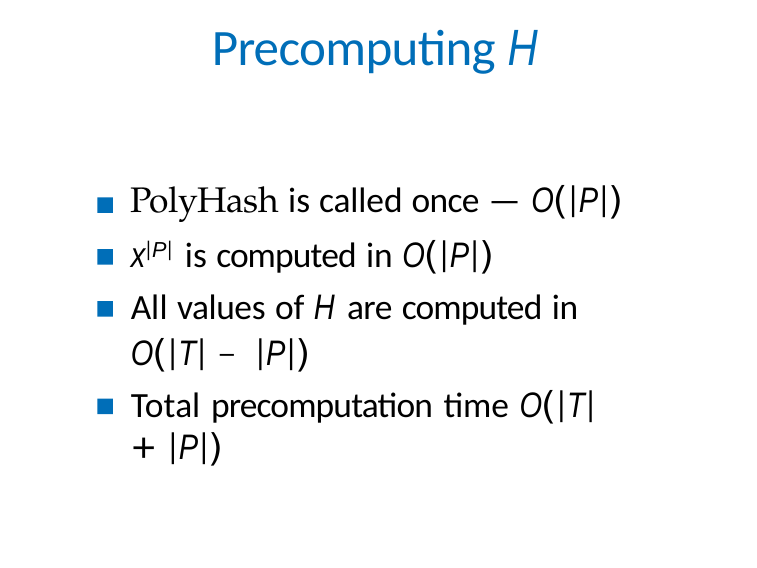

# Precomputing H
PolyHash is called once — O(|P|) x|P| is computed in O(|P|)
All values of H are computed in
O(|T| − |P|)
Total precomputation time O(|T| + |P|)